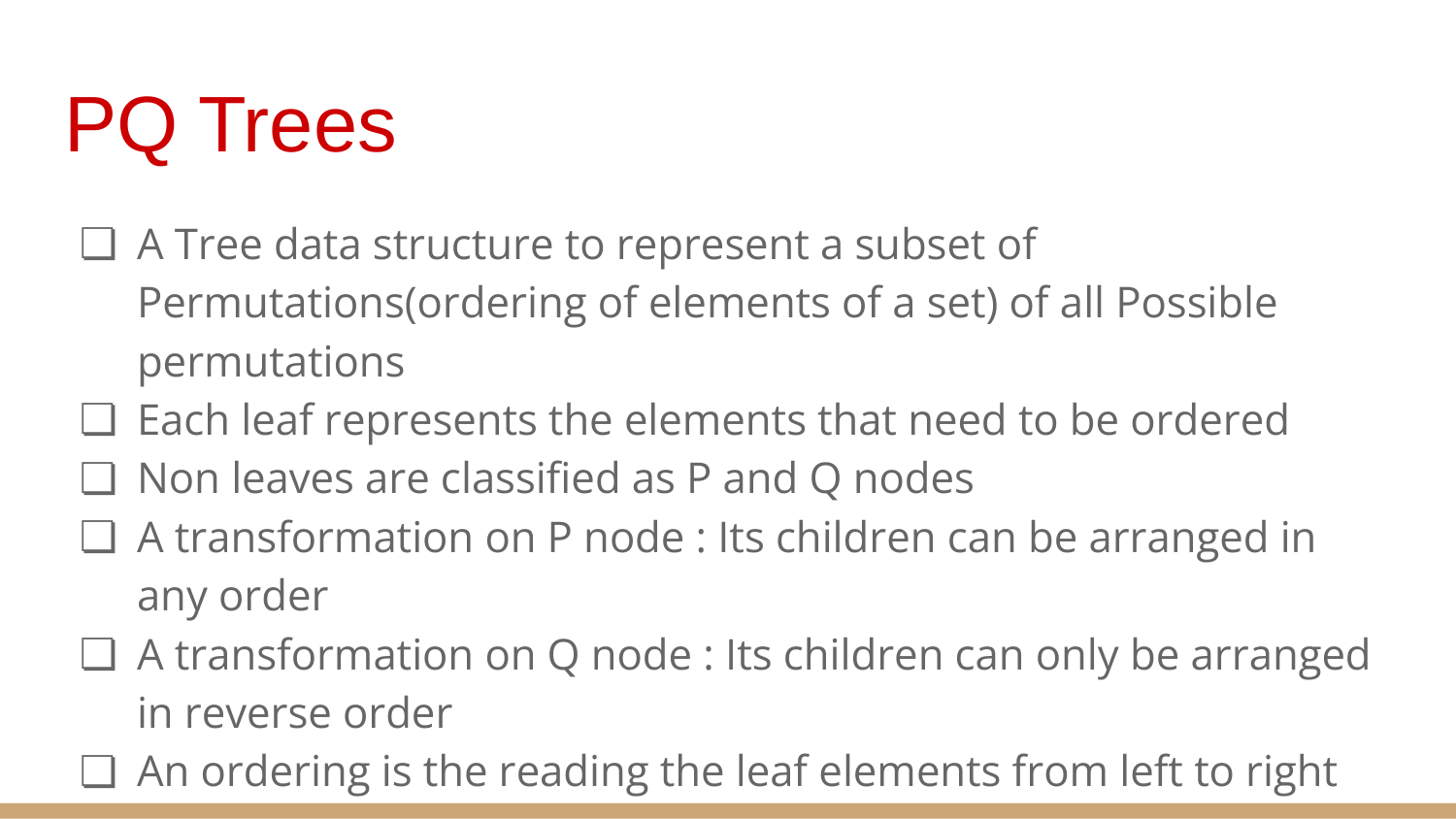

# PQ Trees
A Tree data structure to represent a subset of Permutations(ordering of elements of a set) of all Possible permutations
Each leaf represents the elements that need to be ordered
Non leaves are classified as P and Q nodes
A transformation on P node : Its children can be arranged in any order
A transformation on Q node : Its children can only be arranged in reverse order
An ordering is the reading the leaf elements from left to right